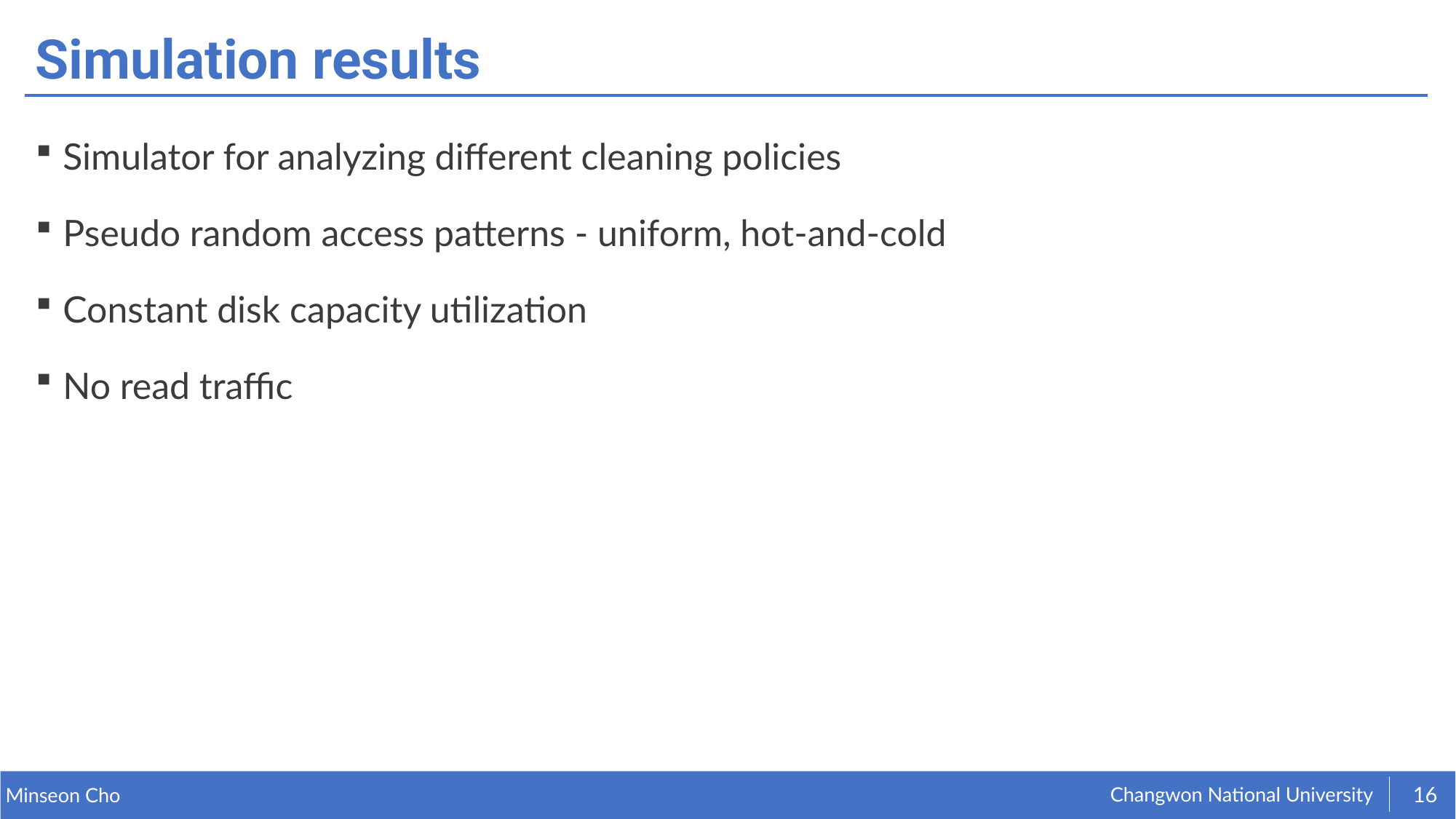

# Simulation results
Simulator for analyzing different cleaning policies
Pseudo random access patterns - uniform, hot-and-cold
Constant disk capacity utilization
No read traffic
16